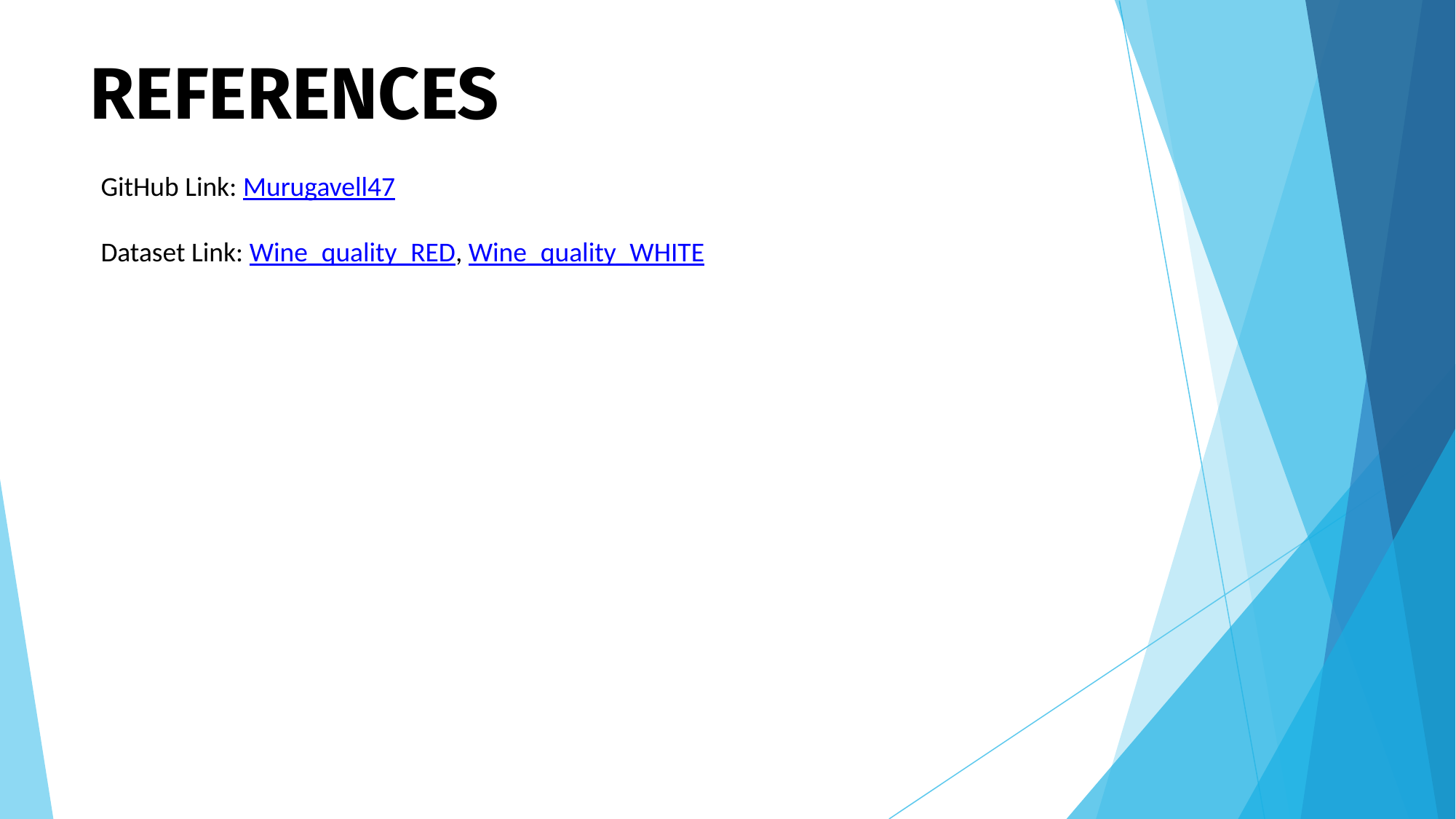

# REFERENCES
GitHub Link: Murugavell47

Dataset Link: Wine_quality_RED, Wine_quality_WHITE